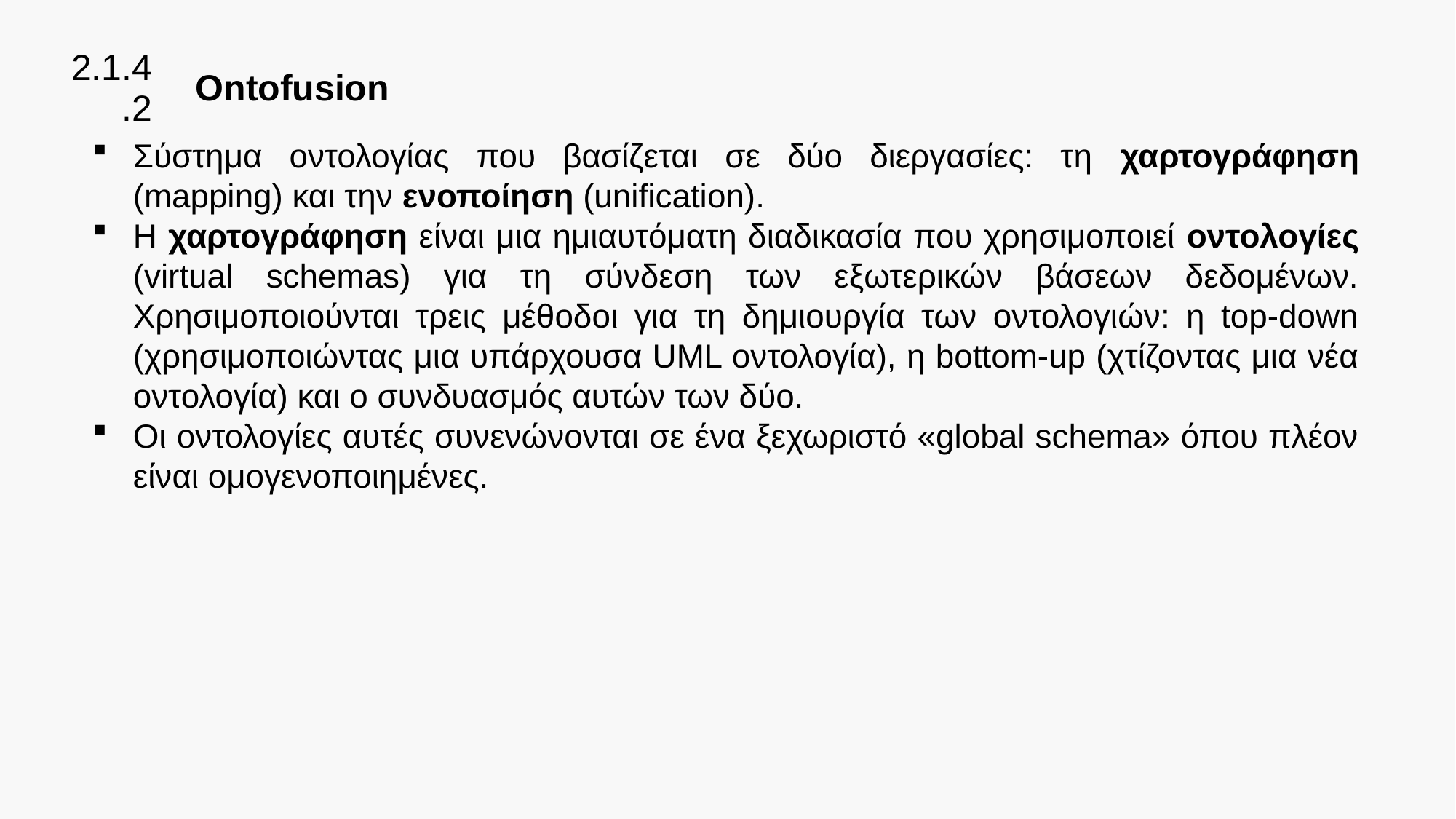

| 2.1.4.2 | Ontofusion |
| --- | --- |
Σύστημα οντολογίας που βασίζεται σε δύο διεργασίες: τη χαρτογράφηση (mapping) και την ενοποίηση (unification).
Η χαρτογράφηση είναι μια ημιαυτόματη διαδικασία που χρησιμοποιεί οντολογίες (virtual schemas) για τη σύνδεση των εξωτερικών βάσεων δεδομένων. Χρησιμοποιούνται τρεις μέθοδοι για τη δημιουργία των οντολογιών: η top-down (χρησιμοποιώντας μια υπάρχουσα UML οντολογία), η bottom-up (χτίζοντας μια νέα οντολογία) και ο συνδυασμός αυτών των δύο.
Οι οντολογίες αυτές συνενώνονται σε ένα ξεχωριστό «global schema» όπου πλέον είναι ομογενοποιημένες.